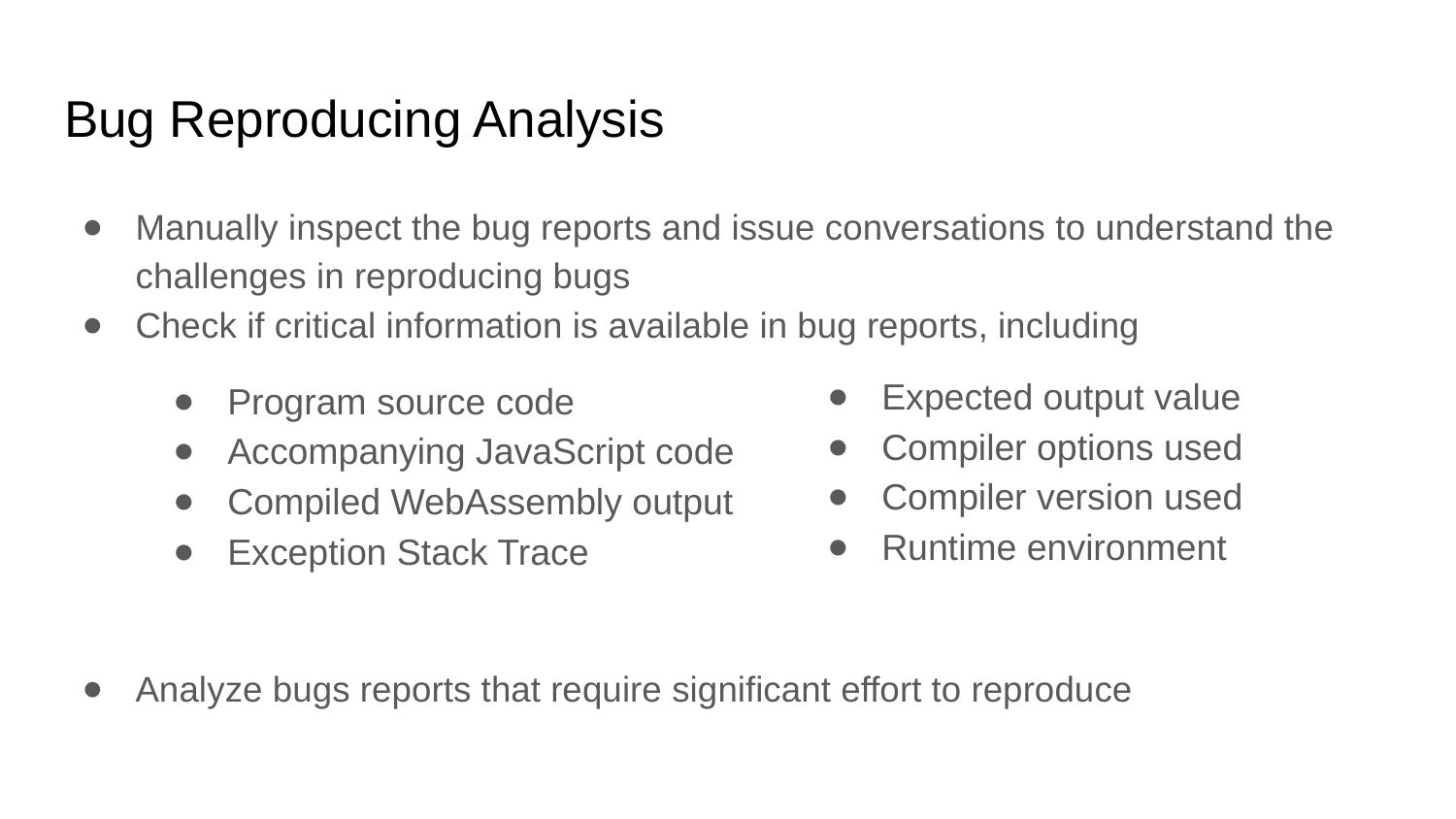

# Bug Reproducing Analysis
Manually inspect the bug reports and issue conversations to understand the challenges in reproducing bugs
Check if critical information is available in bug reports, including

Analyze bugs reports that require significant effort to reproduce
Expected output value
Compiler options used
Compiler version used
Runtime environment
Program source code
Accompanying JavaScript code
Compiled WebAssembly output
Exception Stack Trace